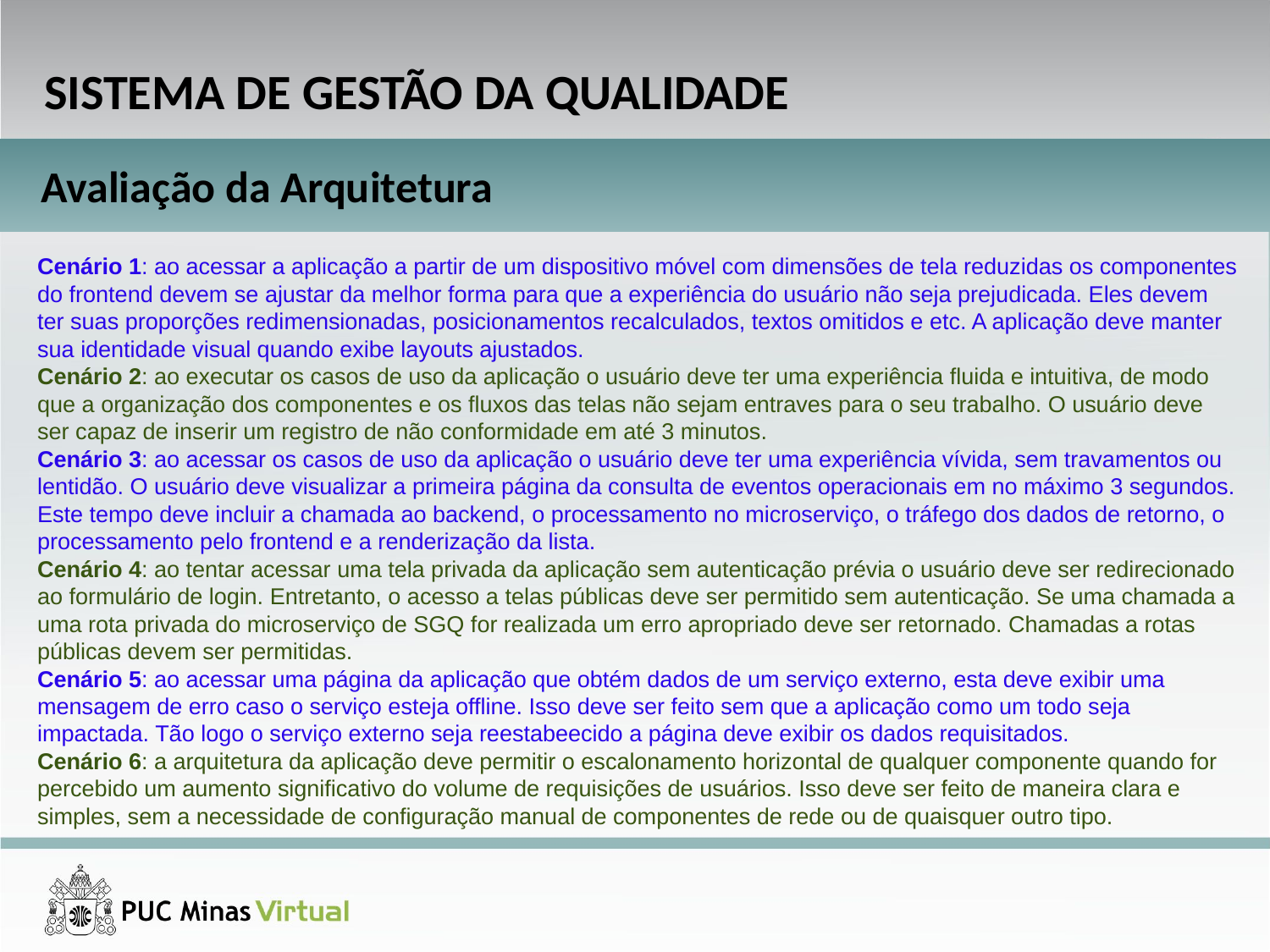

SISTEMA DE GESTÃO DA QUALIDADE

Avaliação da Arquitetura
Cenário 1: ao acessar a aplicação a partir de um dispositivo móvel com dimensões de tela reduzidas os componentes do frontend devem se ajustar da melhor forma para que a experiência do usuário não seja prejudicada. Eles devem ter suas proporções redimensionadas, posicionamentos recalculados, textos omitidos e etc. A aplicação deve manter sua identidade visual quando exibe layouts ajustados.
Cenário 2: ao executar os casos de uso da aplicação o usuário deve ter uma experiência fluida e intuitiva, de modo que a organização dos componentes e os fluxos das telas não sejam entraves para o seu trabalho. O usuário deve ser capaz de inserir um registro de não conformidade em até 3 minutos.
Cenário 3: ao acessar os casos de uso da aplicação o usuário deve ter uma experiência vívida, sem travamentos ou lentidão. O usuário deve visualizar a primeira página da consulta de eventos operacionais em no máximo 3 segundos. Este tempo deve incluir a chamada ao backend, o processamento no microserviço, o tráfego dos dados de retorno, o processamento pelo frontend e a renderização da lista.
Cenário 4: ao tentar acessar uma tela privada da aplicação sem autenticação prévia o usuário deve ser redirecionado ao formulário de login. Entretanto, o acesso a telas públicas deve ser permitido sem autenticação. Se uma chamada a uma rota privada do microserviço de SGQ for realizada um erro apropriado deve ser retornado. Chamadas a rotas públicas devem ser permitidas.
Cenário 5: ao acessar uma página da aplicação que obtém dados de um serviço externo, esta deve exibir uma mensagem de erro caso o serviço esteja offline. Isso deve ser feito sem que a aplicação como um todo seja impactada. Tão logo o serviço externo seja reestabeecido a página deve exibir os dados requisitados.
Cenário 6: a arquitetura da aplicação deve permitir o escalonamento horizontal de qualquer componente quando for percebido um aumento significativo do volume de requisições de usuários. Isso deve ser feito de maneira clara e simples, sem a necessidade de configuração manual de componentes de rede ou de quaisquer outro tipo.